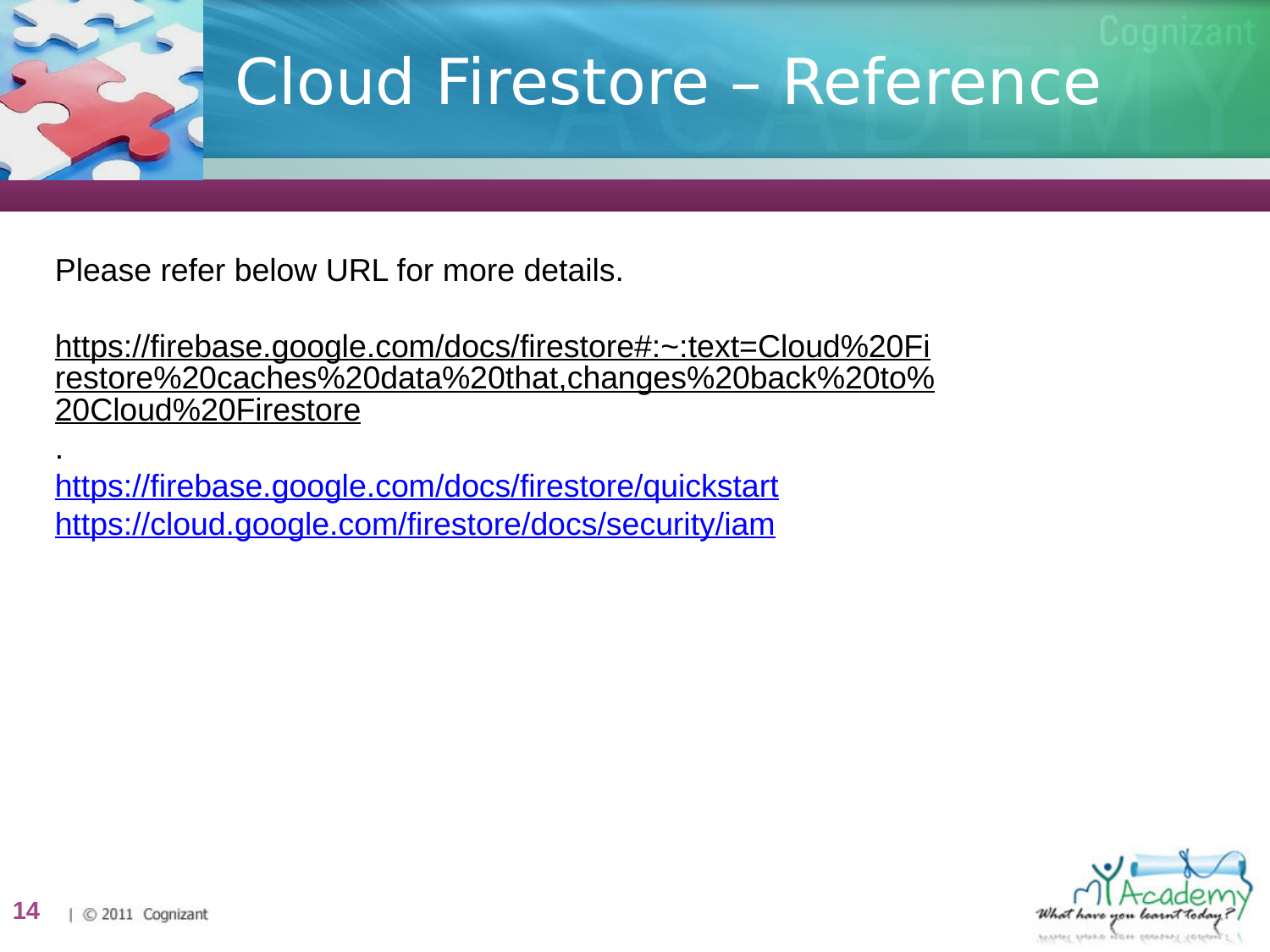

# Cloud Firestore – Reference
Please refer below URL for more details.

https://firebase.google.com/docs/firestore#:~:text=Cloud%20Firestore%20caches%20data%20that,changes%20back%20to%20Cloud%20Firestore.
https://firebase.google.com/docs/firestore/quickstart
https://cloud.google.com/firestore/docs/security/iam

14